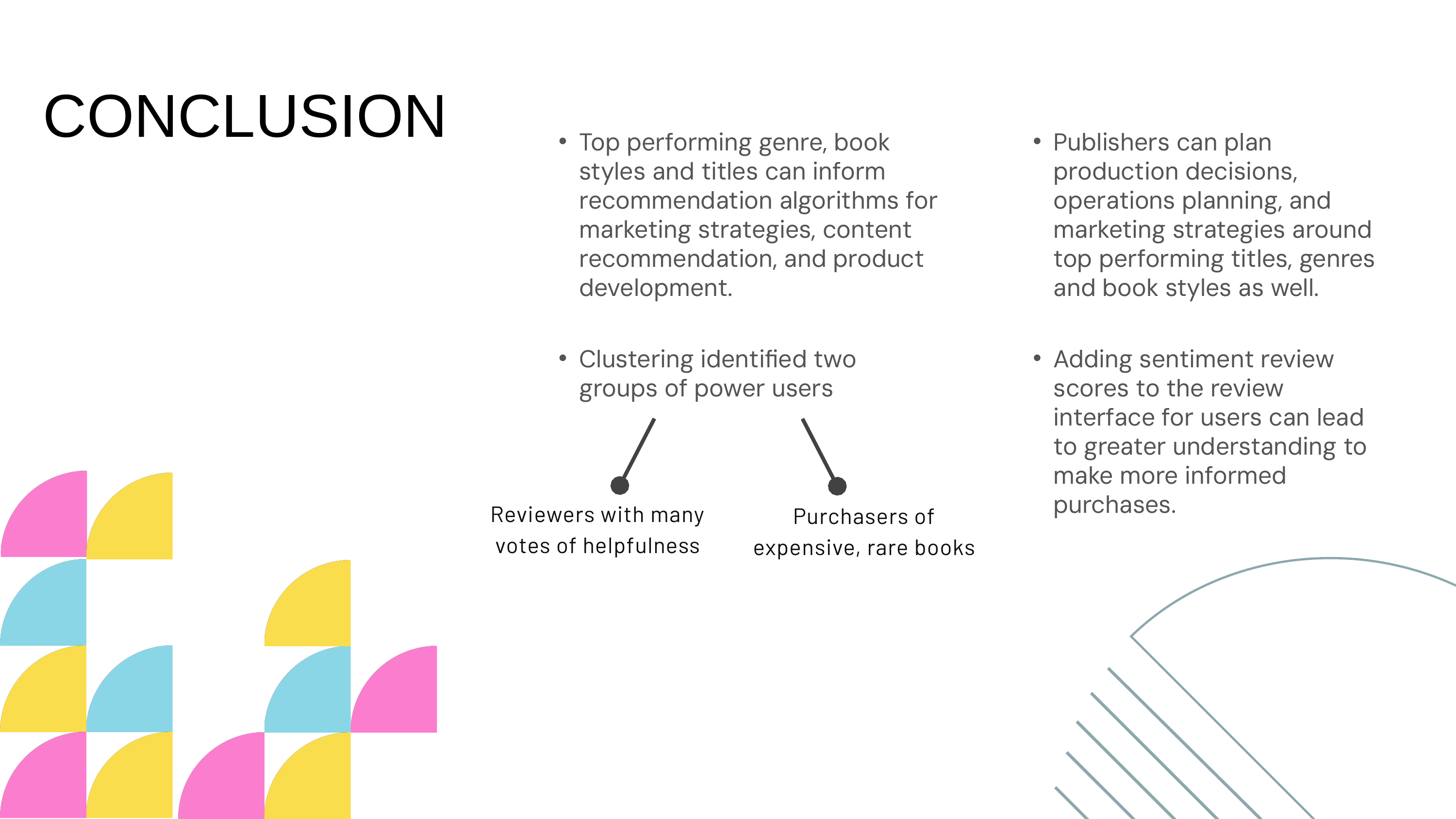

CONCLUSION
Top performing genre, book styles and titles can inform recommendation algorithms for marketing strategies, content recommendation, and product development.
Publishers can plan production decisions, operations planning, and marketing strategies around top performing titles, genres and book styles as well.
Clustering identified two groups of power users
Adding sentiment review scores to the review interface for users can lead to greater understanding to make more informed purchases.

Reviewers with many votes of helpfulness
Purchasers of expensive, rare books